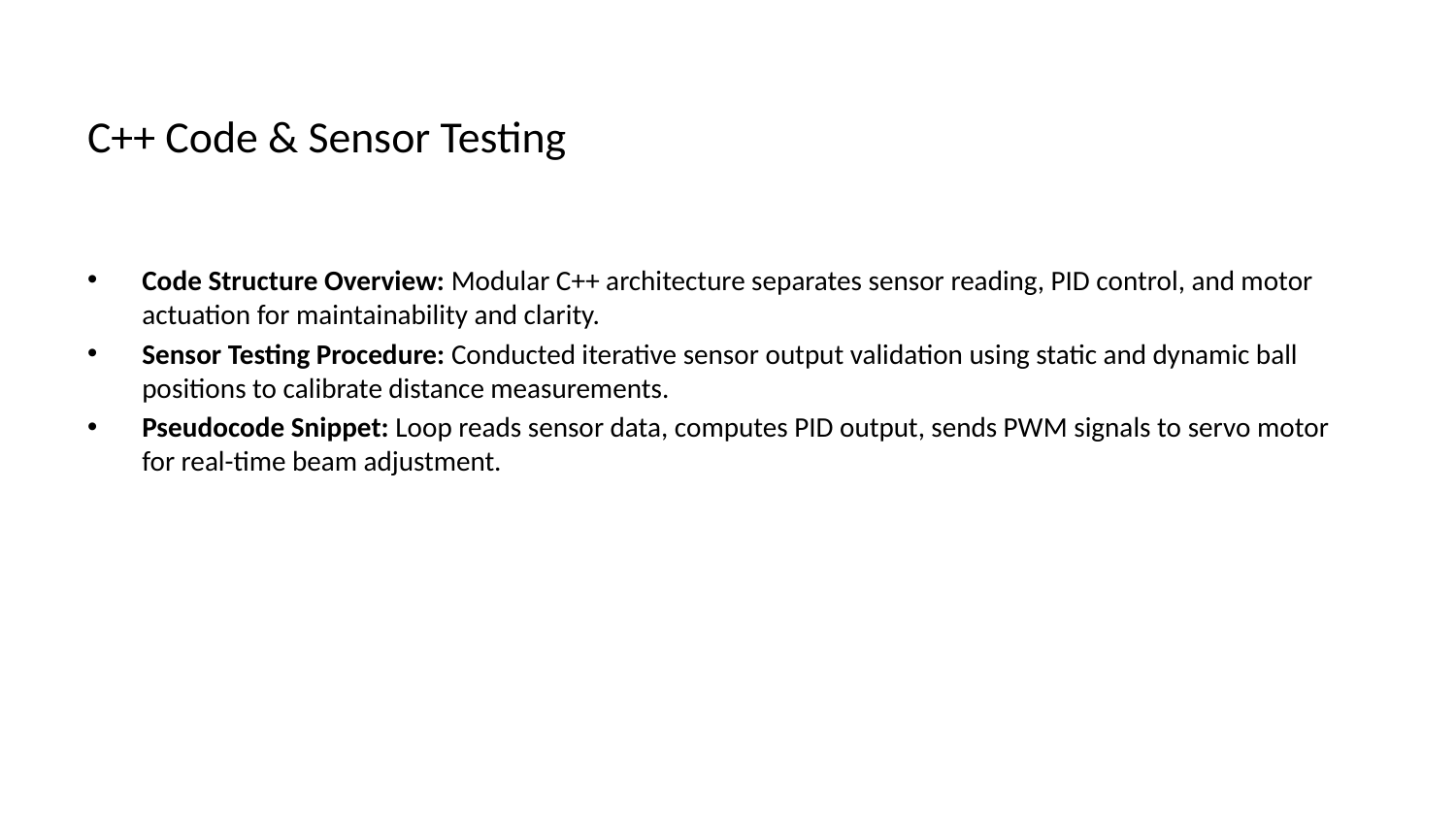

# C++ Code & Sensor Testing
Code Structure Overview: Modular C++ architecture separates sensor reading, PID control, and motor actuation for maintainability and clarity.
Sensor Testing Procedure: Conducted iterative sensor output validation using static and dynamic ball positions to calibrate distance measurements.
Pseudocode Snippet: Loop reads sensor data, computes PID output, sends PWM signals to servo motor for real-time beam adjustment.